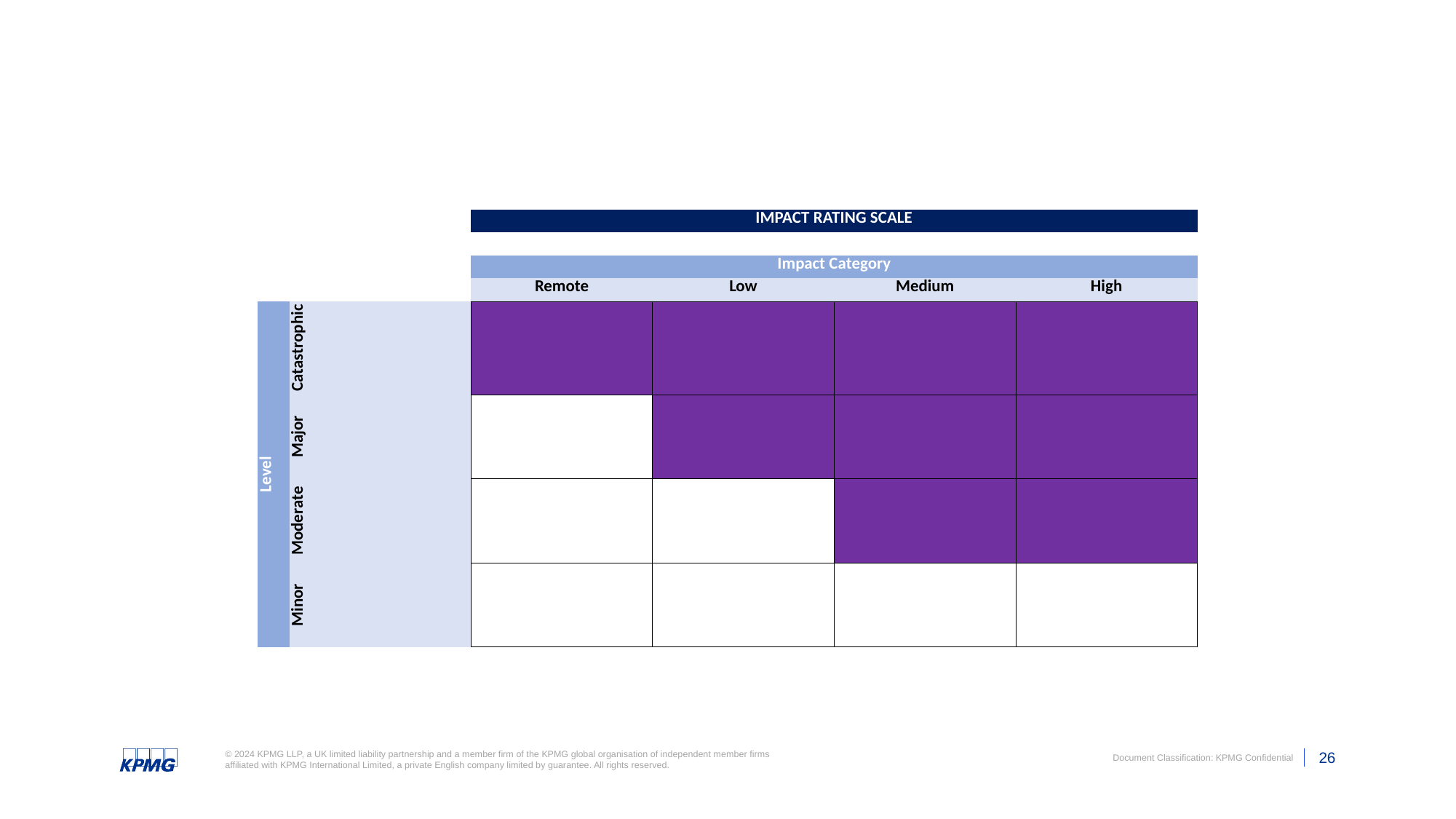

#
|  |  | IMPACT RATING SCALE |  |  |  |
| --- | --- | --- | --- | --- | --- |
|  |  |  |  |  |  |
|  |  | Impact Category |  |  |  |
|  |  | Remote | Low | Medium | High |
| Level | Catastrophic |  |  |  |  |
|  | Major |  |  |  |  |
|  | Moderate |  |  |  |  |
|  | Minor |  |  |  |  |